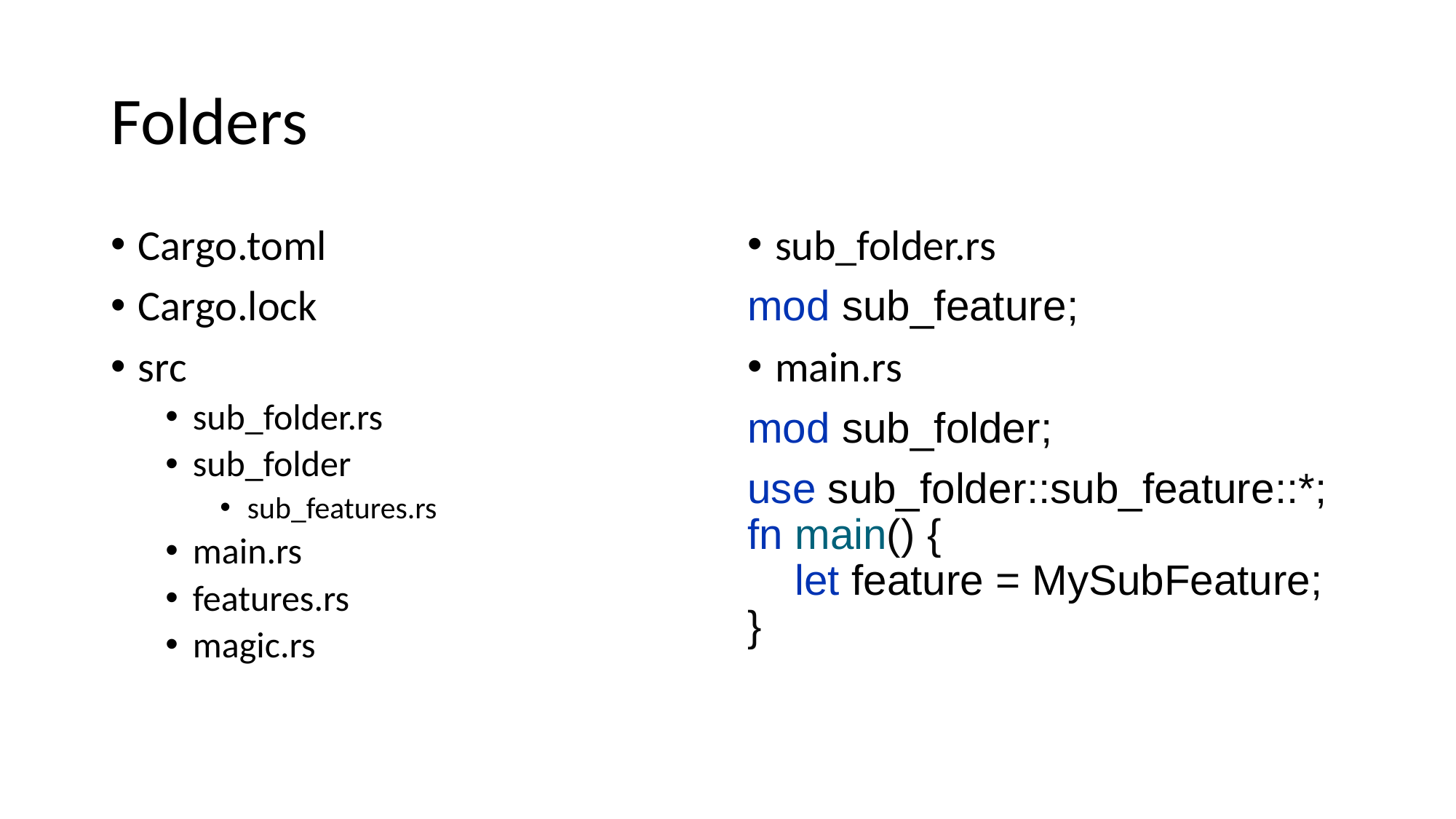

# Folders
Cargo.toml
Cargo.lock
src
sub_folder.rs
sub_folder
sub_features.rs
main.rs
features.rs
magic.rs

sub_folder.rs
mod sub_feature;
main.rs
mod sub_folder;
use sub_folder::sub_feature::*;
fn main() {
    let feature = MySubFeature;
}